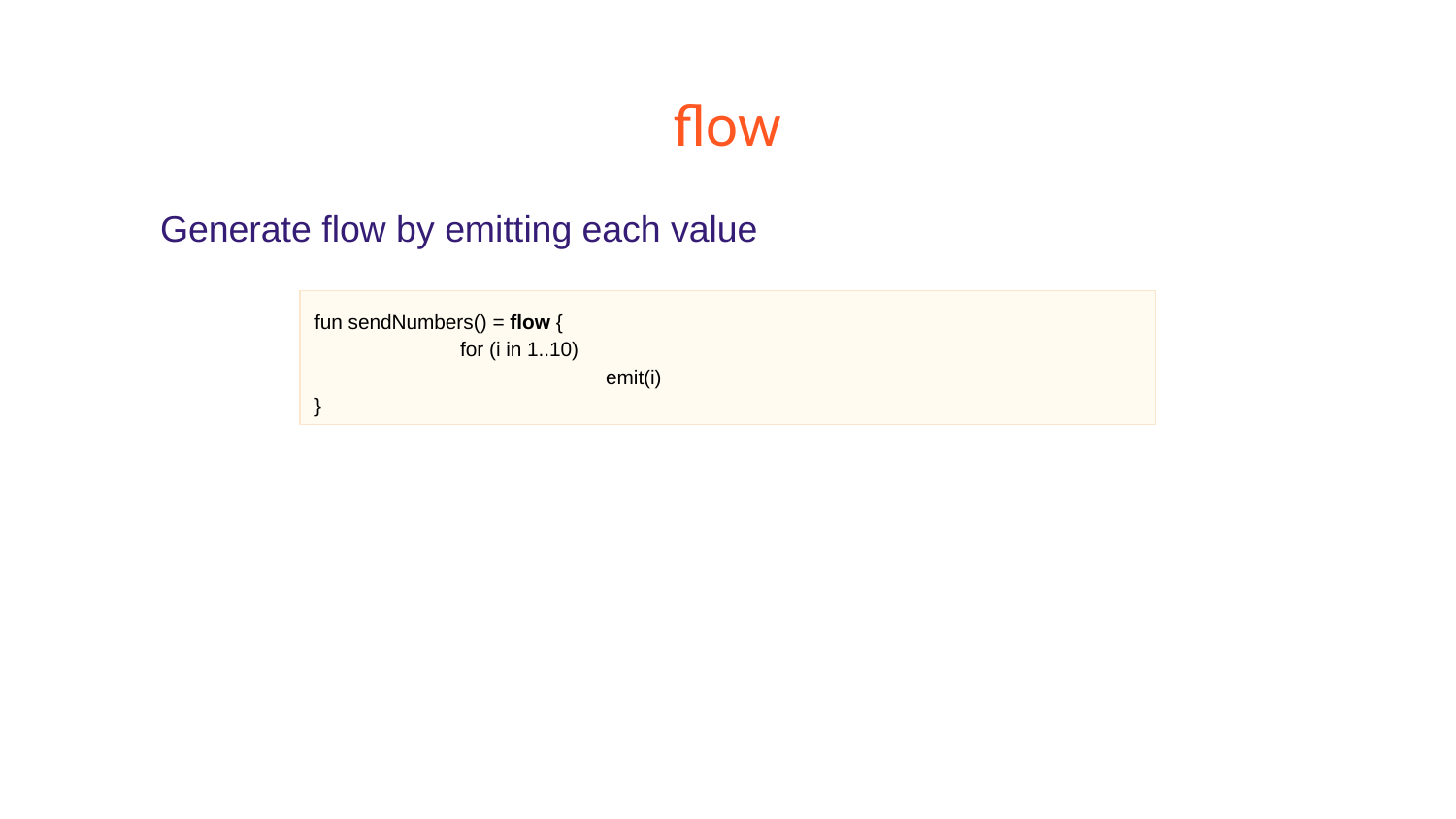

# flow
Generate flow by emitting each value
fun sendNumbers() = flow {
	for (i in 1..10)
		emit(i)
}